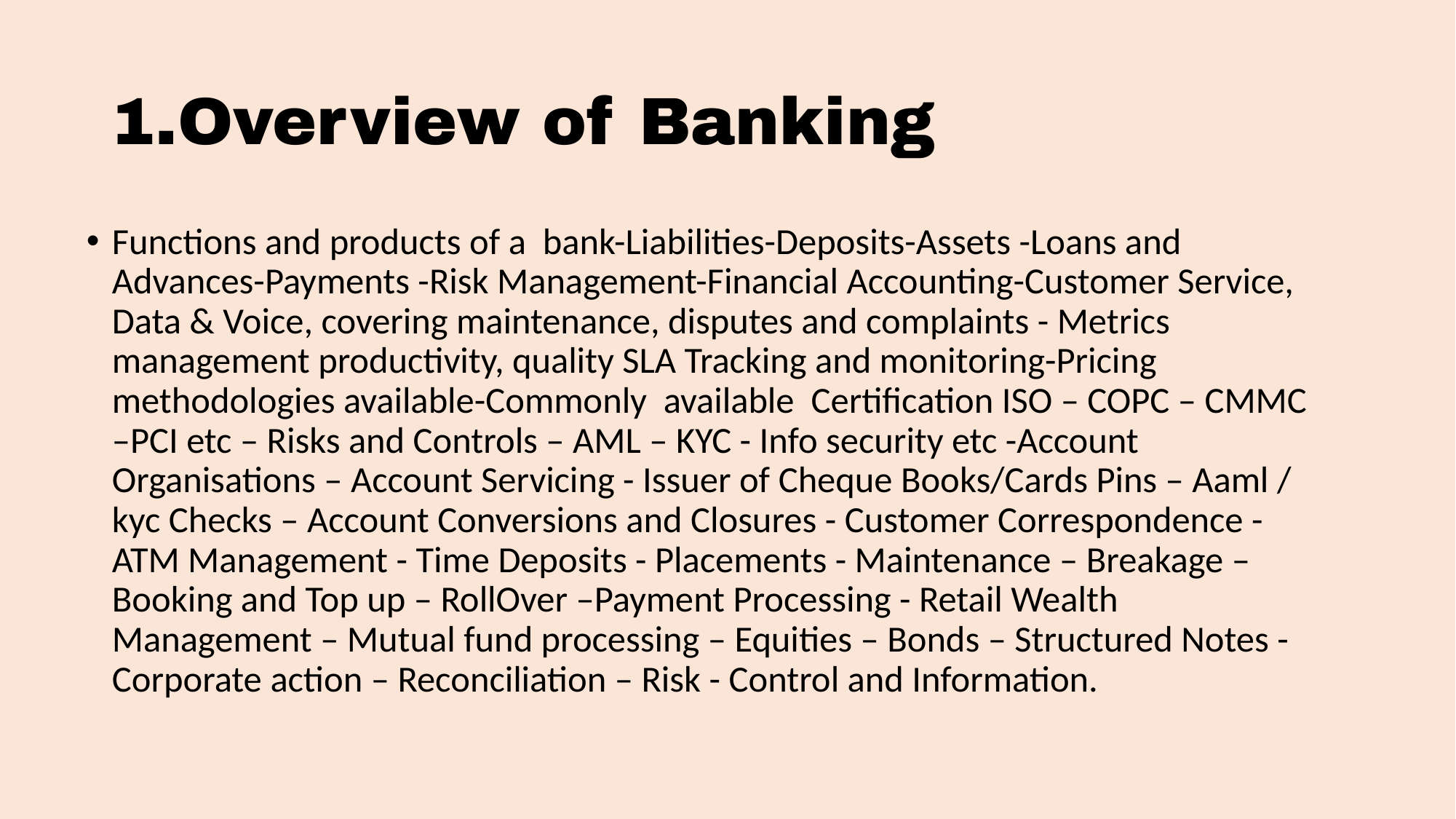

# 1.Overview of Banking
Functions and products of a  bank-Liabilities-Deposits-Assets -Loans and Advances-Payments -Risk Management-Financial Accounting-Customer Service, Data & Voice, covering maintenance, disputes and complaints - Metrics management productivity, quality SLA Tracking and monitoring-Pricing methodologies available-Commonly  available  Certification ISO – COPC – CMMC –PCI etc – Risks and Controls – AML – KYC - Info security etc -Account Organisations – Account Servicing - Issuer of Cheque Books/Cards Pins – Aaml / kyc Checks – Account Conversions and Closures - Customer Correspondence - ATM Management - Time Deposits - Placements - Maintenance – Breakage – Booking and Top up – RollOver –Payment Processing - Retail Wealth Management – Mutual fund processing – Equities – Bonds – Structured Notes - Corporate action – Reconciliation – Risk - Control and Information.